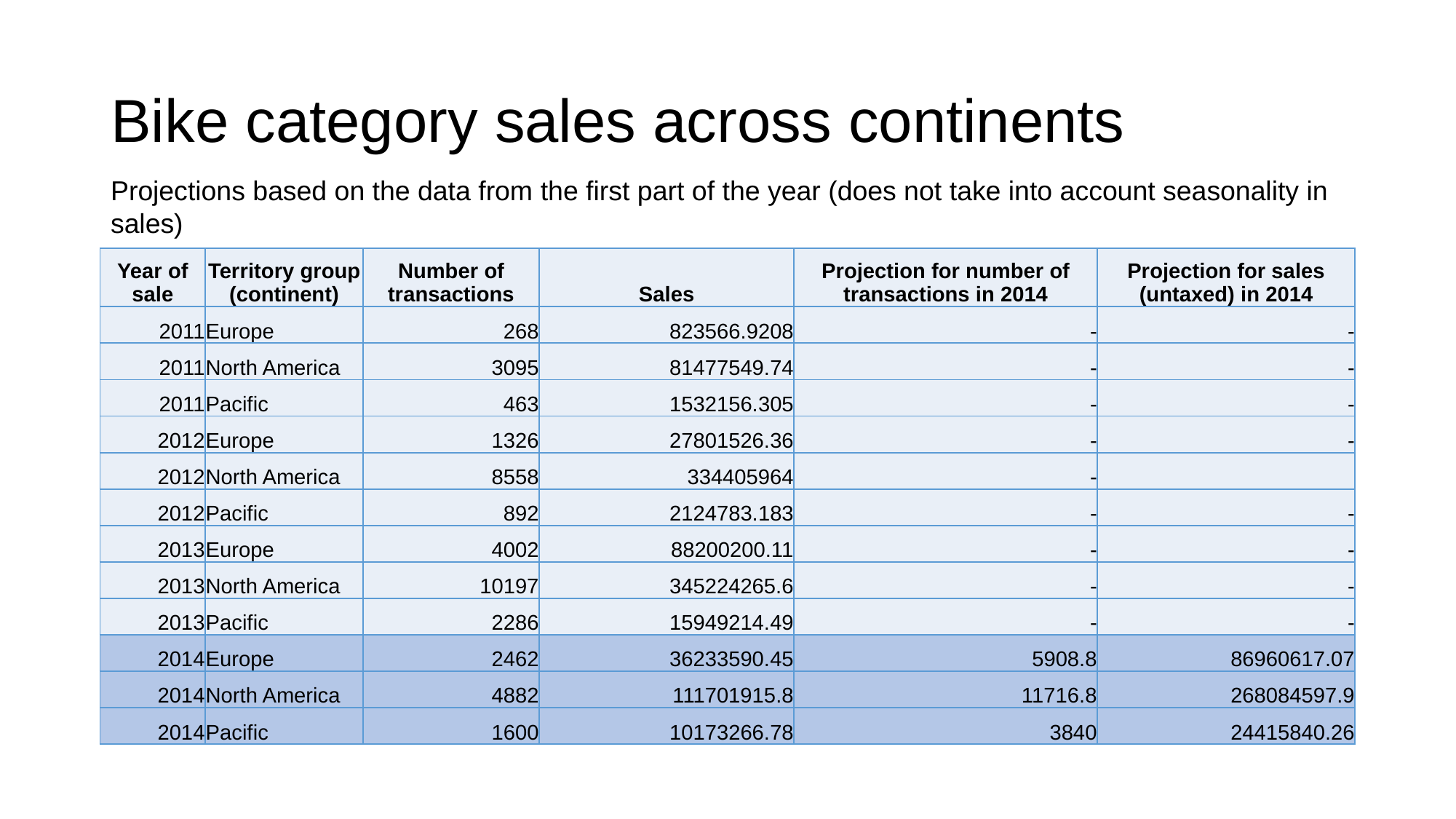

# Bike category sales across continents
Projections based on the data from the first part of the year (does not take into account seasonality in sales)
| Year of sale | Territory group (continent) | Number of transactions | Sales | Projection for number of transactions in 2014 | Projection for sales (untaxed) in 2014 |
| --- | --- | --- | --- | --- | --- |
| 2011 | Europe | 268 | 823566.9208 | - | - |
| 2011 | North America | 3095 | 81477549.74 | - | - |
| 2011 | Pacific | 463 | 1532156.305 | - | - |
| 2012 | Europe | 1326 | 27801526.36 | - | - |
| 2012 | North America | 8558 | 334405964 | - |  |
| 2012 | Pacific | 892 | 2124783.183 | - | - |
| 2013 | Europe | 4002 | 88200200.11 | - | - |
| 2013 | North America | 10197 | 345224265.6 | - | - |
| 2013 | Pacific | 2286 | 15949214.49 | - | - |
| 2014 | Europe | 2462 | 36233590.45 | 5908.8 | 86960617.07 |
| 2014 | North America | 4882 | 111701915.8 | 11716.8 | 268084597.9 |
| 2014 | Pacific | 1600 | 10173266.78 | 3840 | 24415840.26 |